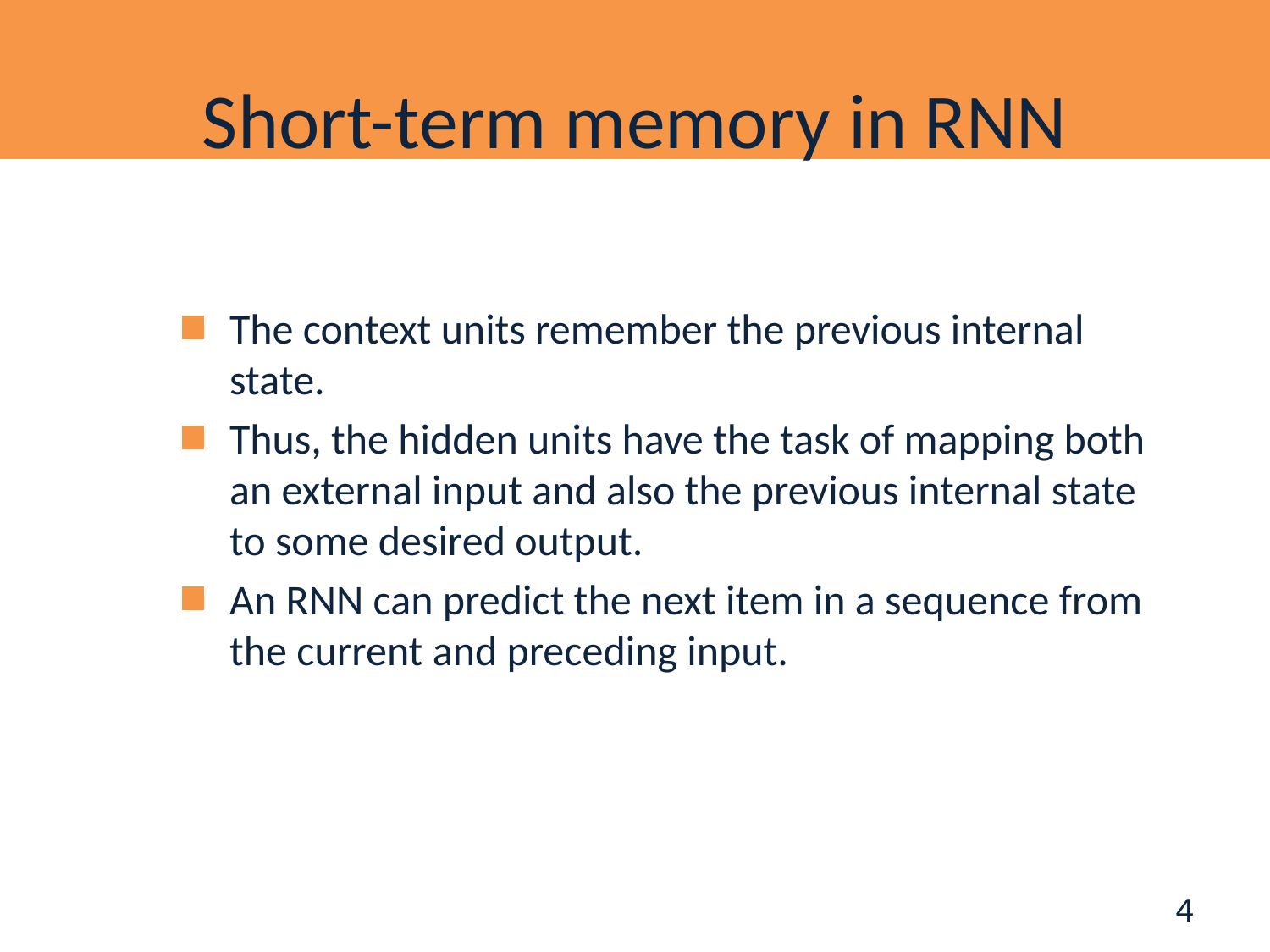

# Short-term memory in RNN
The context units remember the previous internal state.
Thus, the hidden units have the task of mapping both an external input and also the previous internal state to some desired output.
An RNN can predict the next item in a sequence from the current and preceding input.

4